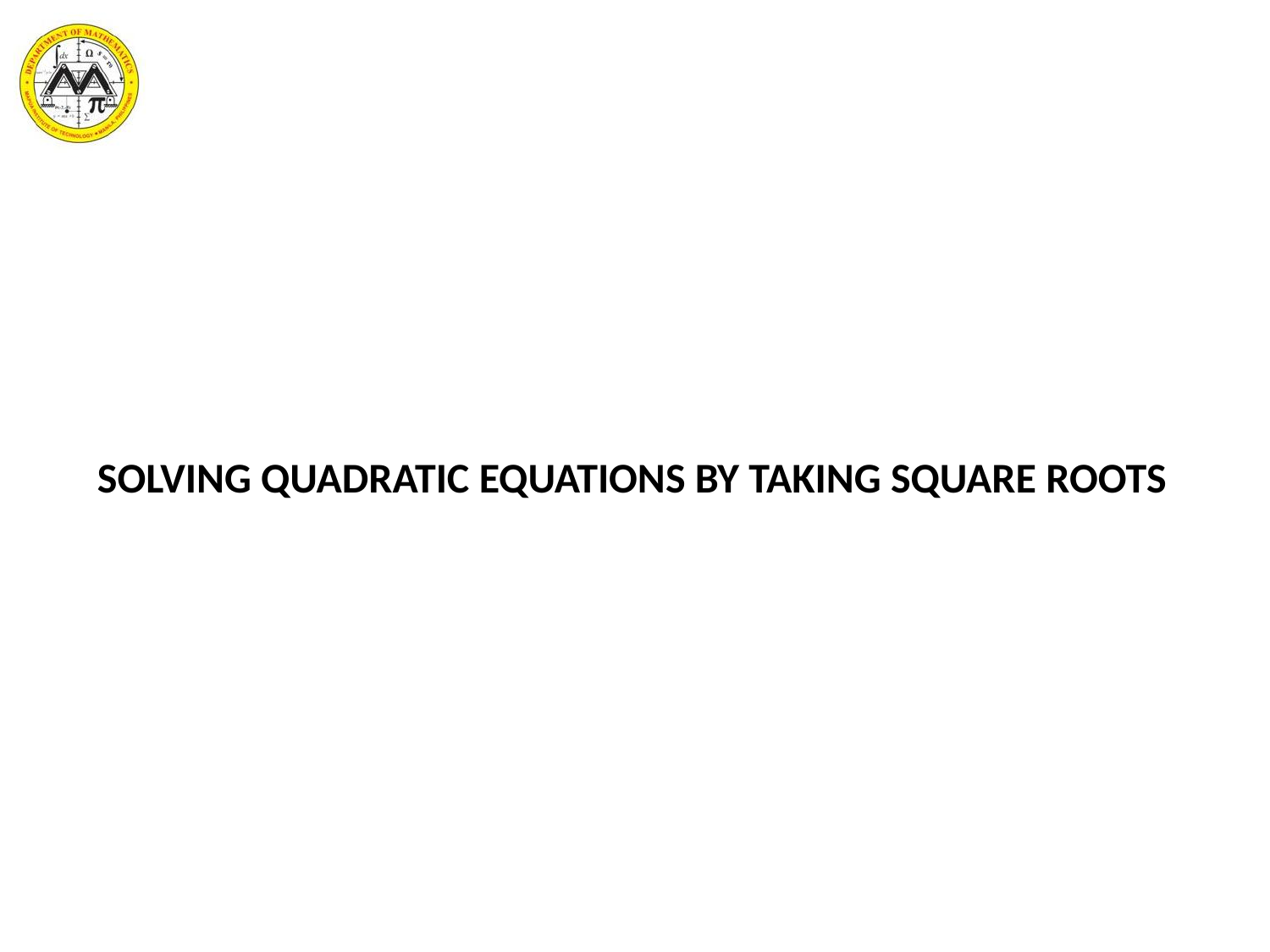

SOLVING QUADRATIC EQUATIONS BY TAKING SQUARE ROOTS